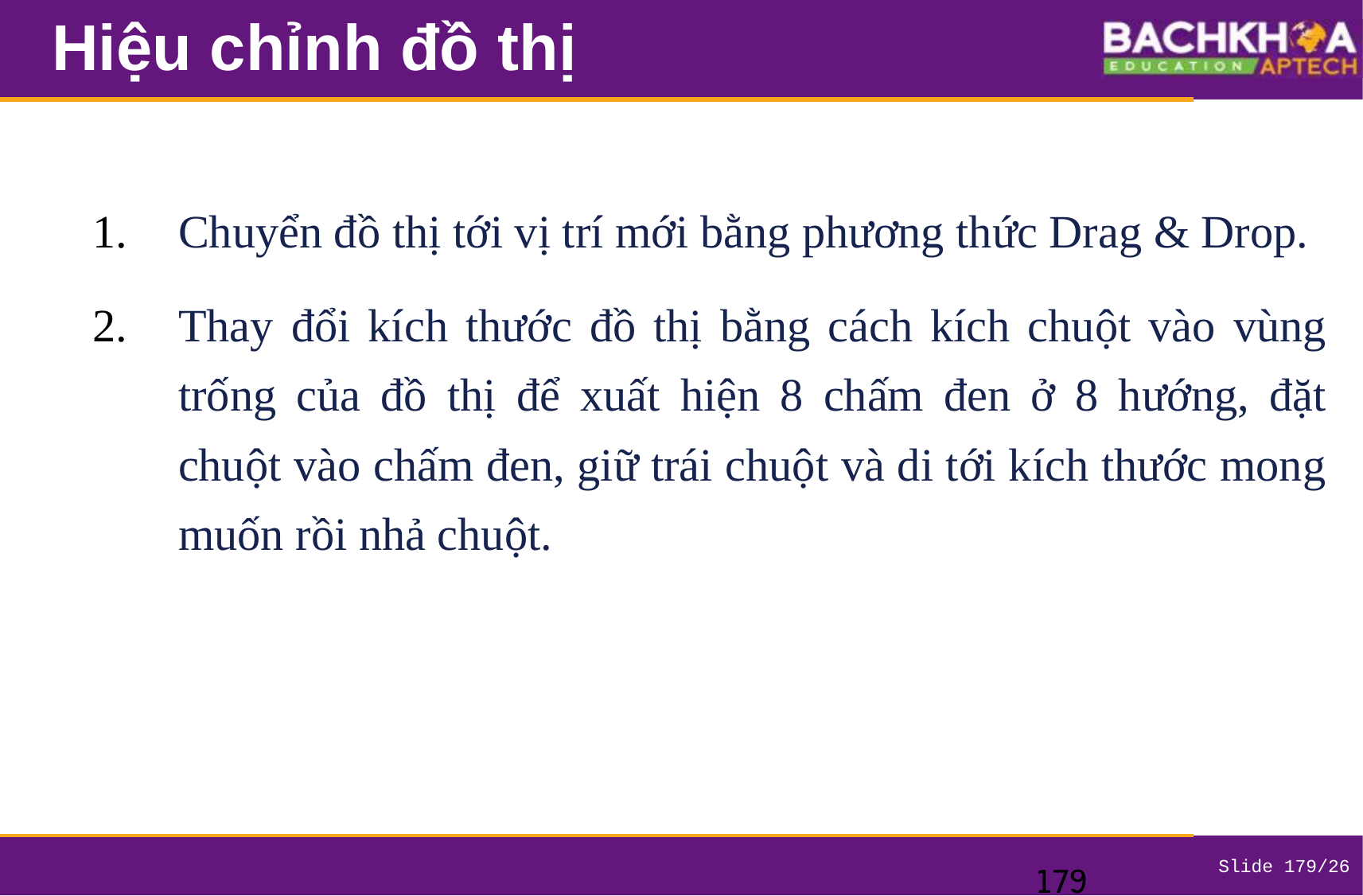

# Hiệu chỉnh đồ thị
Chuyển đồ thị tới vị trí mới bằng phương thức Drag & Drop.
Thay đổi kích thước đồ thị bằng cách kích chuột vào vùng trống của đồ thị để xuất hiện 8 chấm đen ở 8 hướng, đặt chuột vào chấm đen, giữ trái chuột và di tới kích thước mong muốn rồi nhả chuột.
179